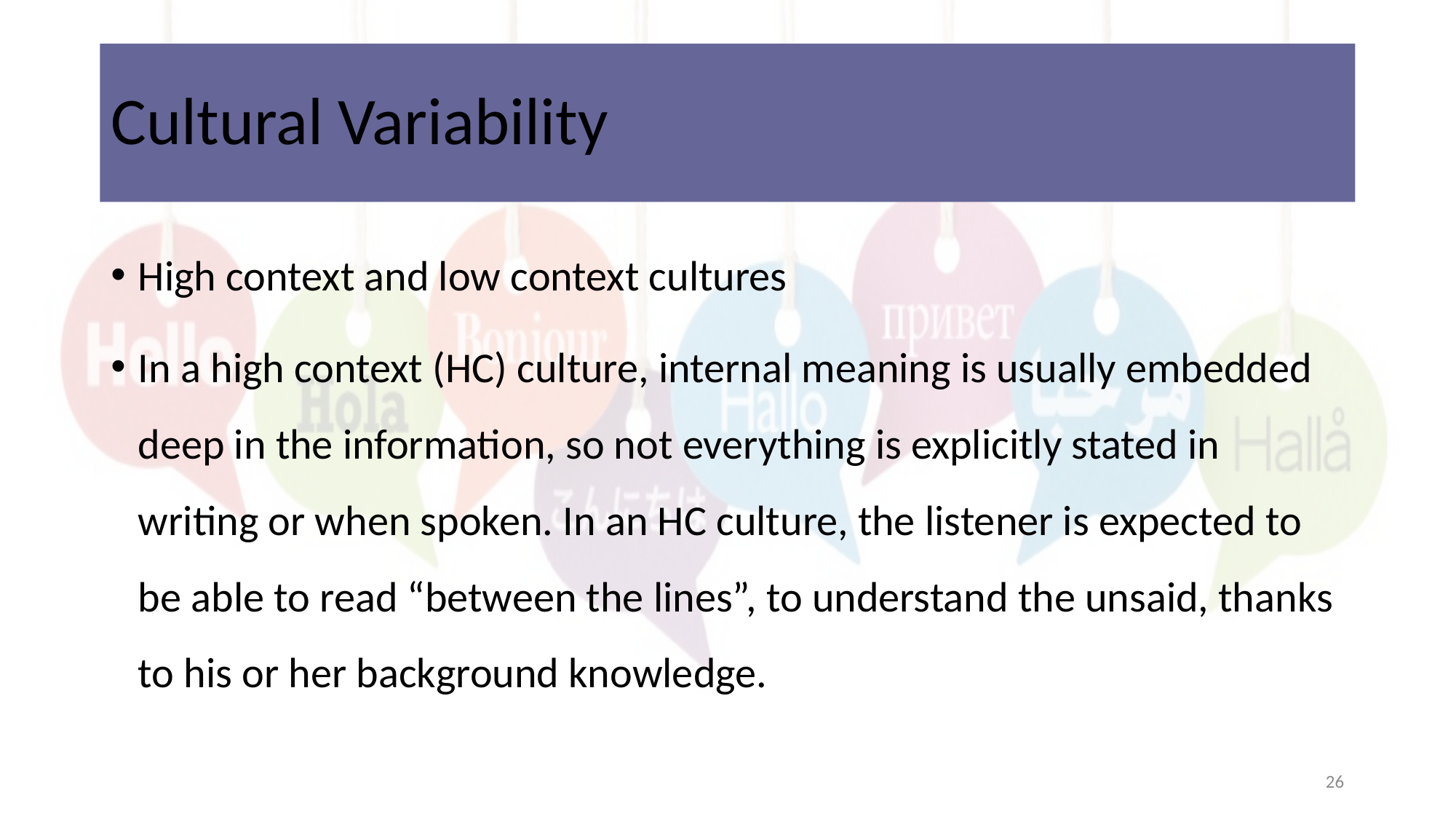

# Cultural Variability
High context and low context cultures
In a high context (HC) culture, internal meaning is usually embedded deep in the information, so not everything is explicitly stated in writing or when spoken. In an HC culture, the listener is expected to be able to read “between the lines”, to understand the unsaid, thanks to his or her background knowledge.
26